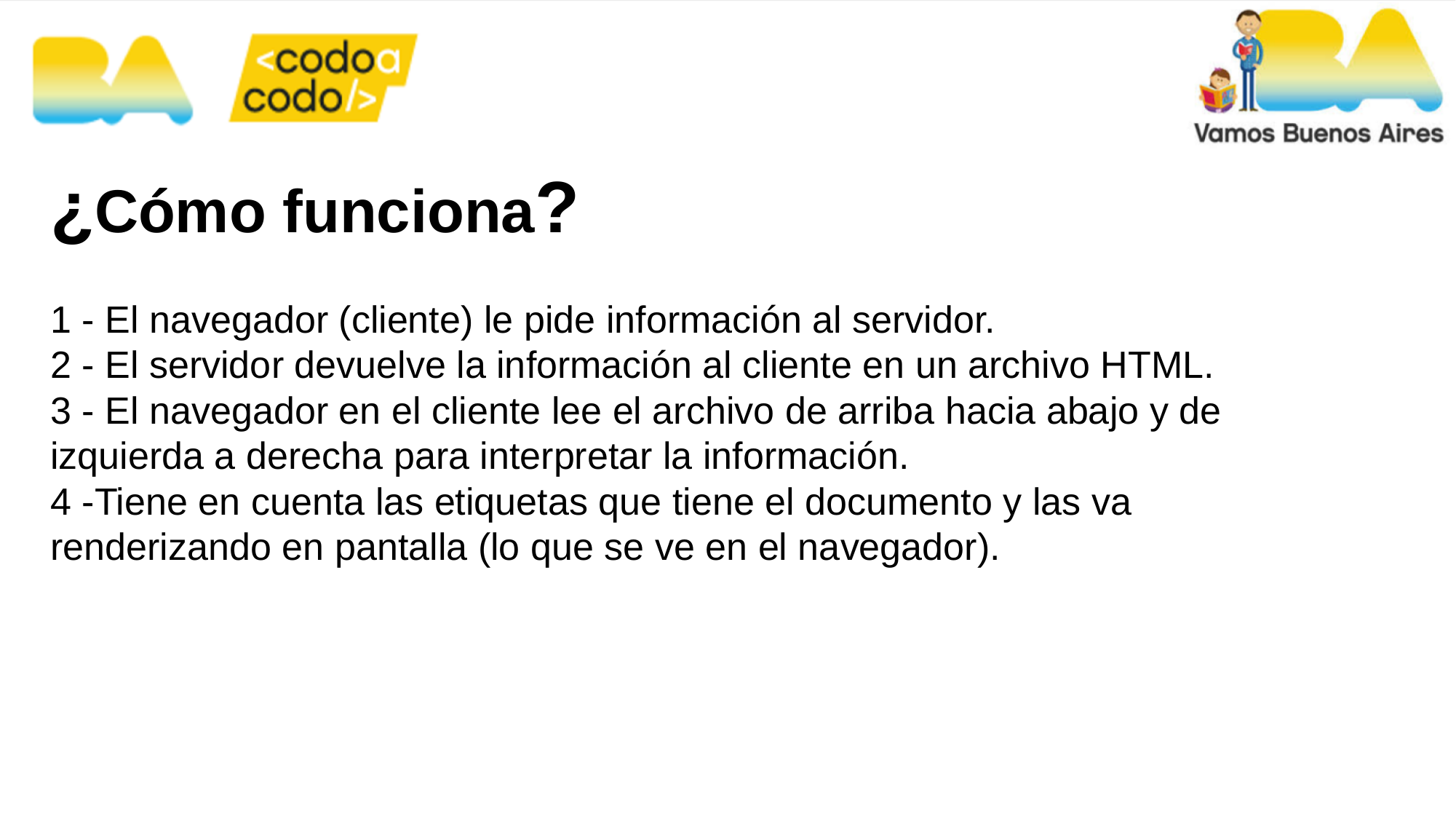

¿Cómo funciona?
1 - El navegador (cliente) le pide información al servidor.
2 - El servidor devuelve la información al cliente en un archivo HTML.
3 - El navegador en el cliente lee el archivo de arriba hacia abajo y de izquierda a derecha para interpretar la información.
4 -Tiene en cuenta las etiquetas que tiene el documento y las va renderizando en pantalla (lo que se ve en el navegador).